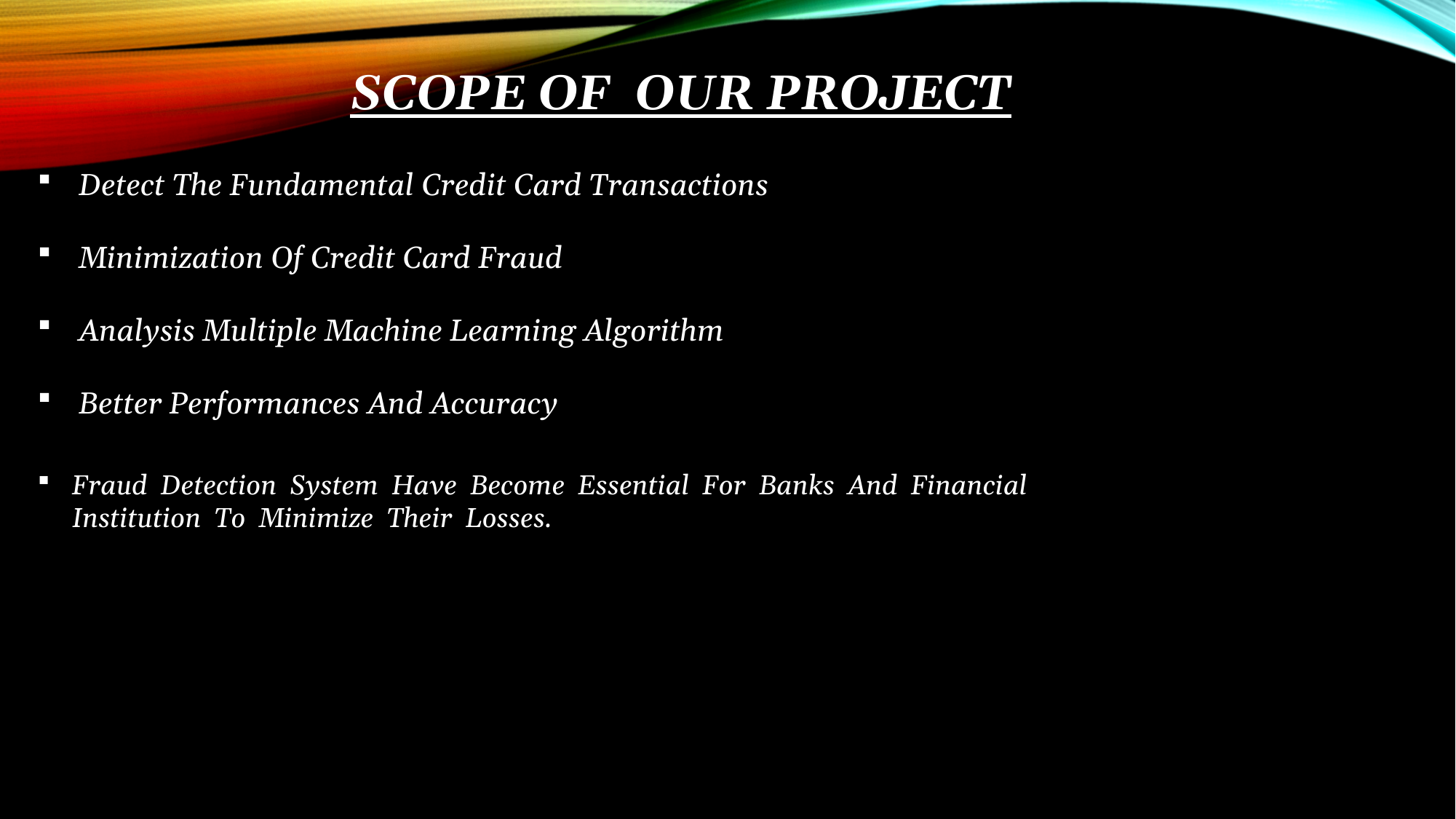

SCOPE OF  OUR PROJECT
Detect The Fundamental Credit Card Transactions

Minimization Of Credit Card Fraud

Analysis Multiple Machine Learning Algorithm

Better Performances And Accuracy
Fraud  Detection  System  Have  Become  Essential  For  Banks  And  Financial Institution  To  Minimize  Their  Losses.